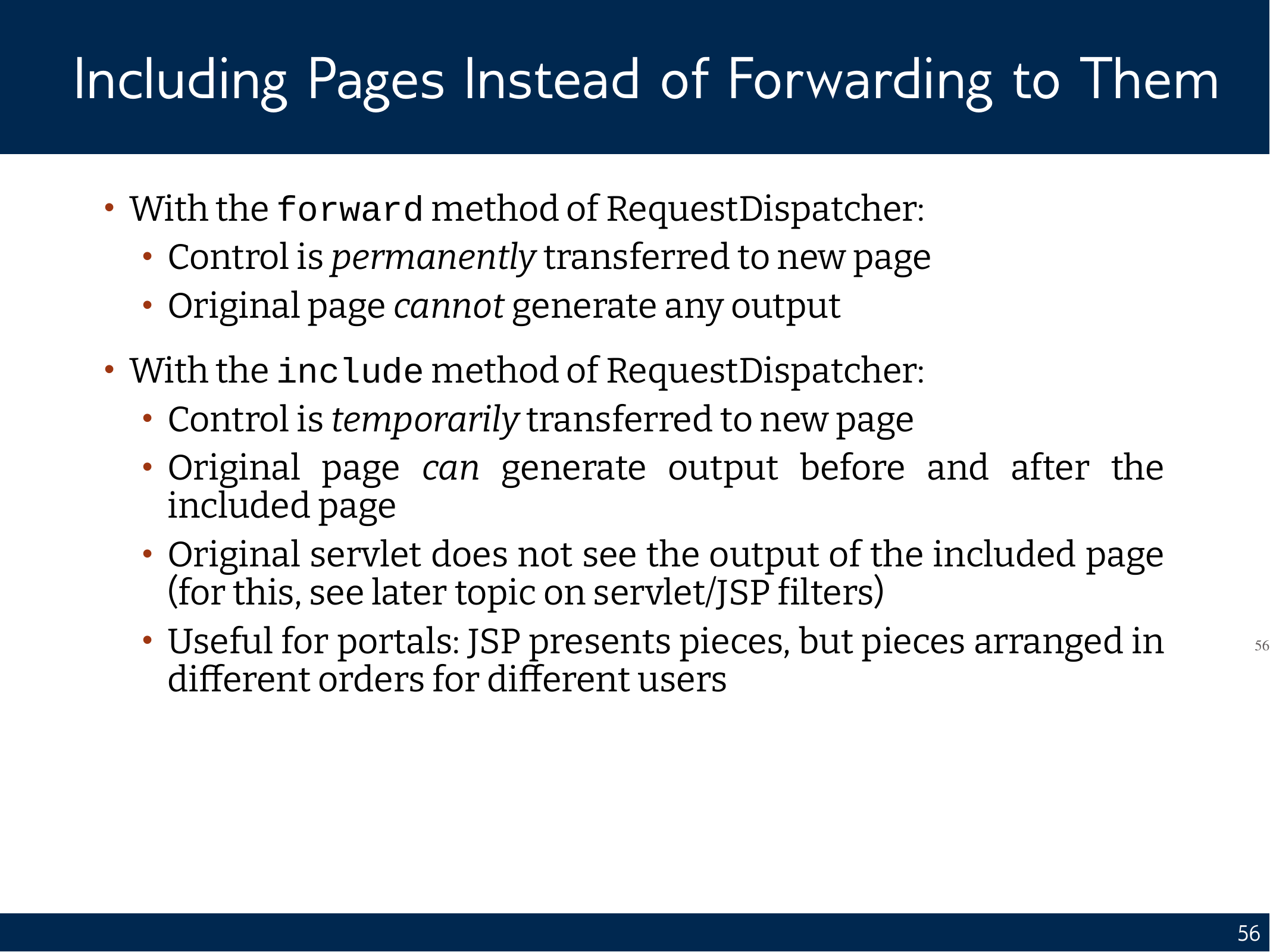

# Including Pages Instead of Forwarding to Them
With the forward method of RequestDispatcher:
Control is permanently transferred to new page
Original page cannot generate any output
With the include method of RequestDispatcher:
Control is temporarily transferred to new page
Original page can generate output before and after the included page
Original servlet does not see the output of the included page (for this, see later topic on servlet/JSP filters)
Useful for portals: JSP presents pieces, but pieces arranged in different orders for different users
56